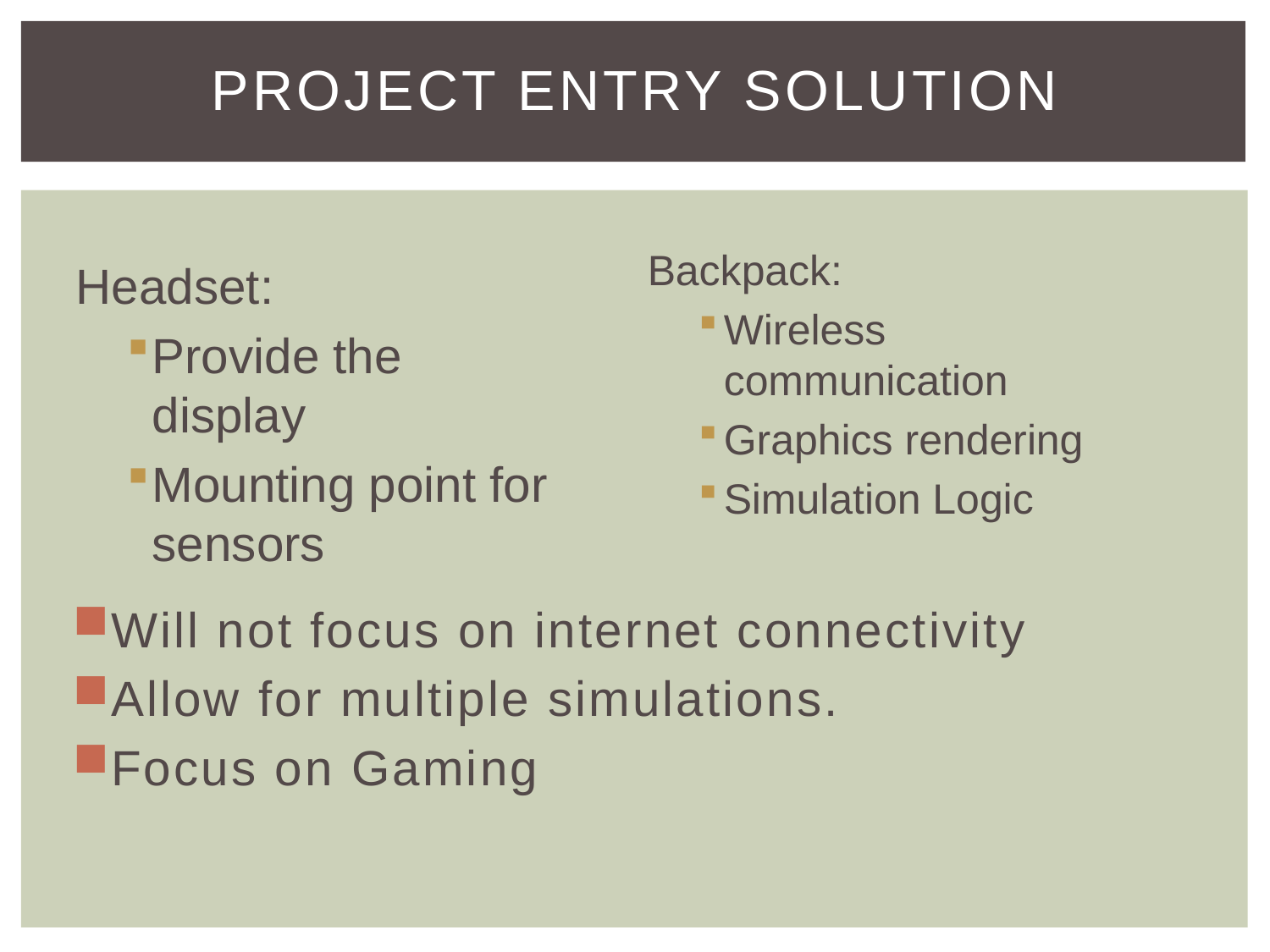

# Project entry solution
Backpack:
Wireless communication
Graphics rendering
Simulation Logic
Headset:
Provide the display
Mounting point for sensors

Will not focus on internet connectivity
Allow for multiple simulations.
Focus on Gaming